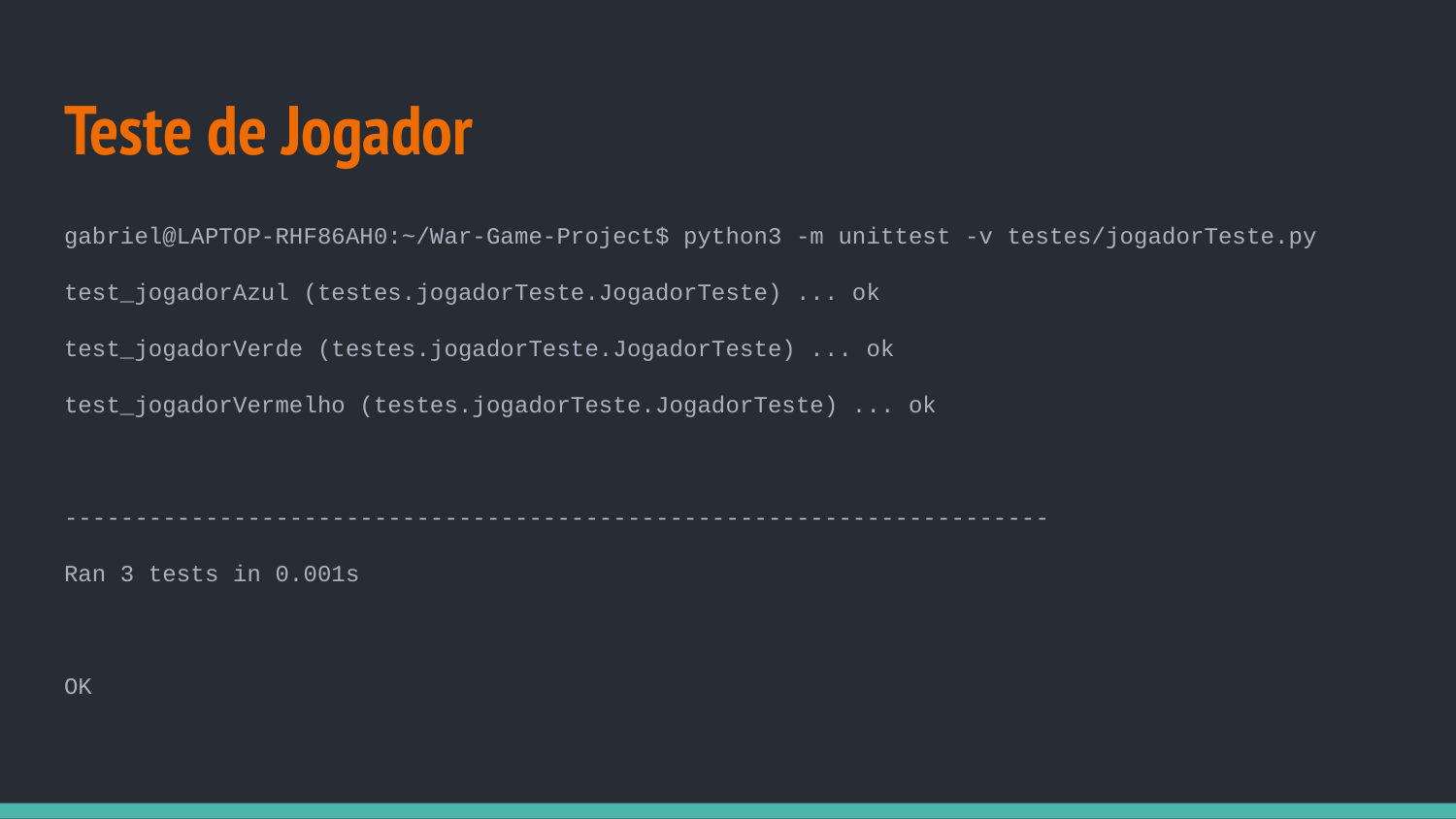

# Teste de Jogador
gabriel@LAPTOP-RHF86AH0:~/War-Game-Project$ python3 -m unittest -v testes/jogadorTeste.py
test_jogadorAzul (testes.jogadorTeste.JogadorTeste) ... ok
test_jogadorVerde (testes.jogadorTeste.JogadorTeste) ... ok
test_jogadorVermelho (testes.jogadorTeste.JogadorTeste) ... ok

----------------------------------------------------------------------
Ran 3 tests in 0.001s

OK